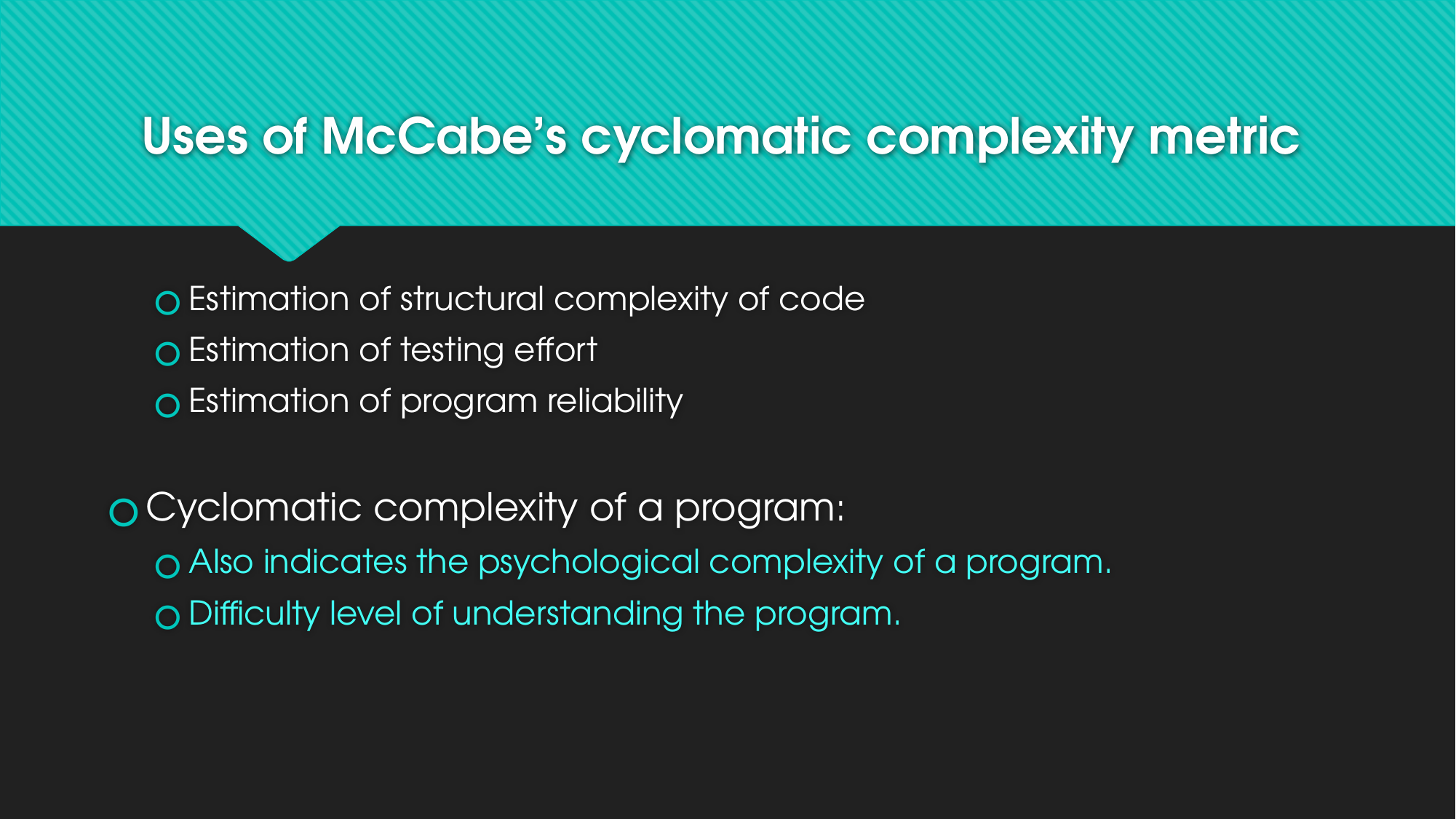

# Uses of McCabe’s cyclomatic complexity metric
Estimation of structural complexity of code
Estimation of testing effort
Estimation of program reliability

Cyclomatic complexity of a program:
Also indicates the psychological complexity of a program.
Difficulty level of understanding the program.